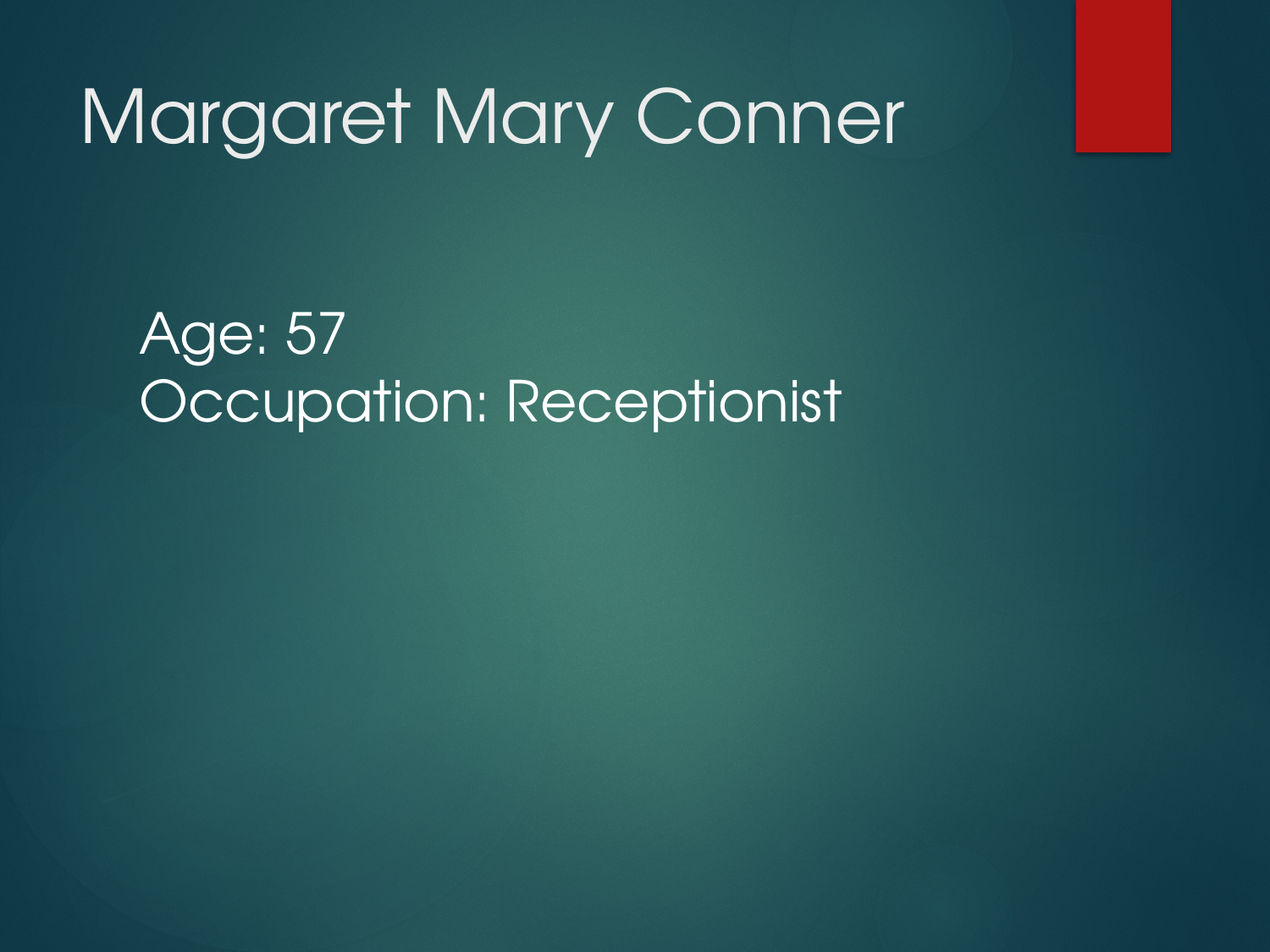

# Margaret Mary Conner

Age: 57
Occupation: Receptionist